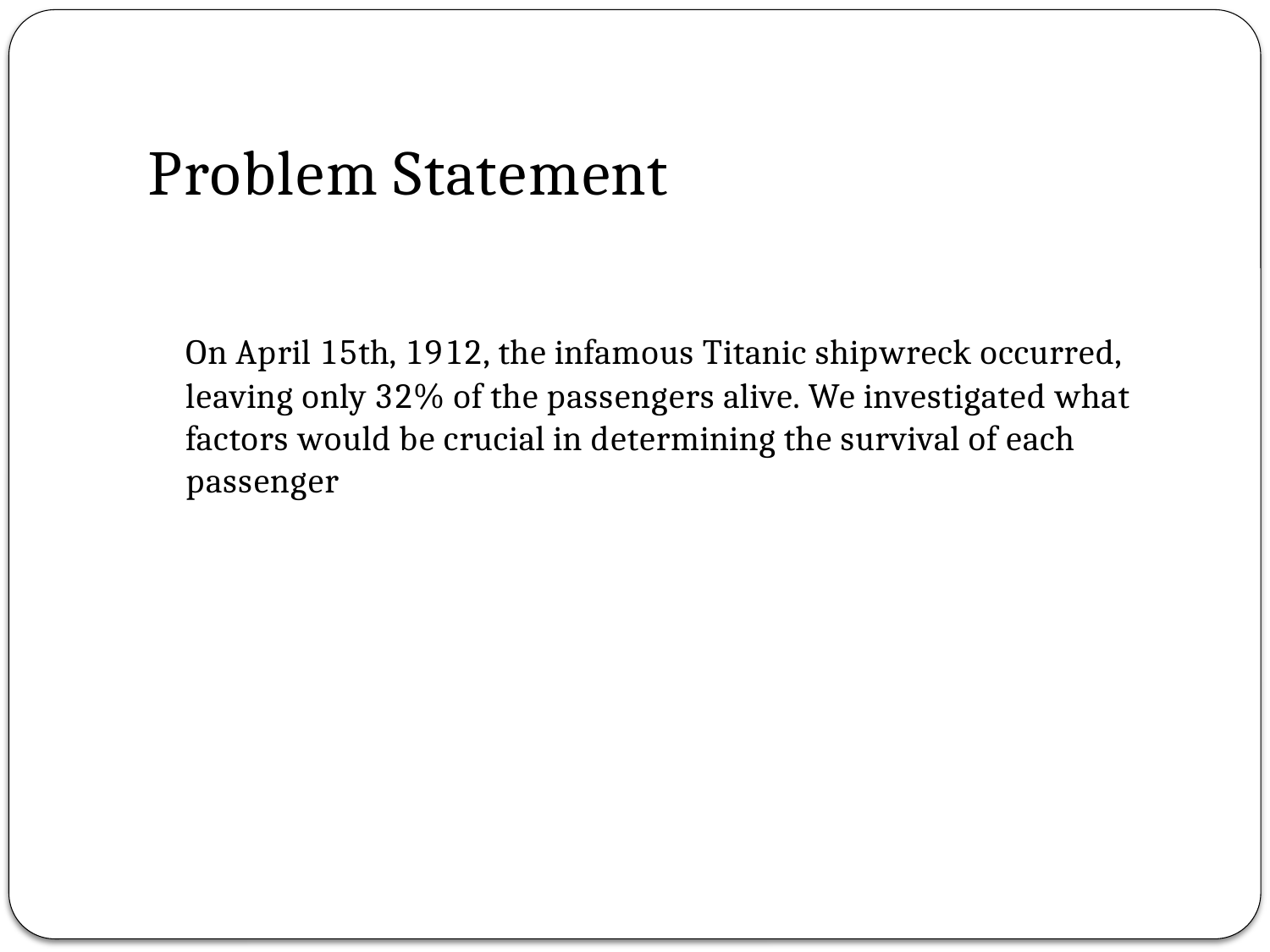

# Problem Statement
    On April 15th, 1912, the infamous Titanic shipwreck occurred, leaving only 32% of the passengers alive. We investigated what factors would be crucial in determining the survival of each passenger